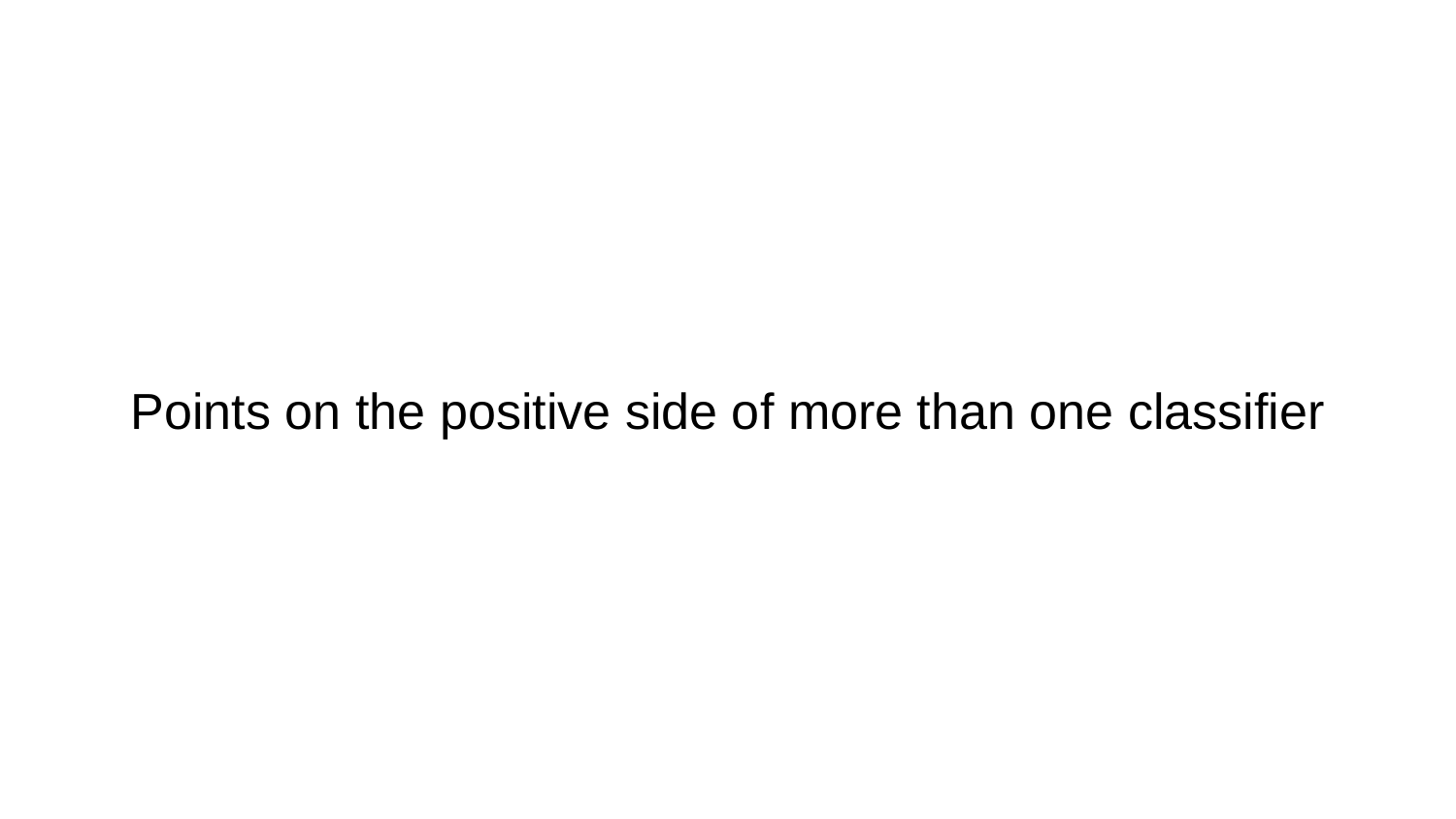

# Points on the positive side of more than one classifier